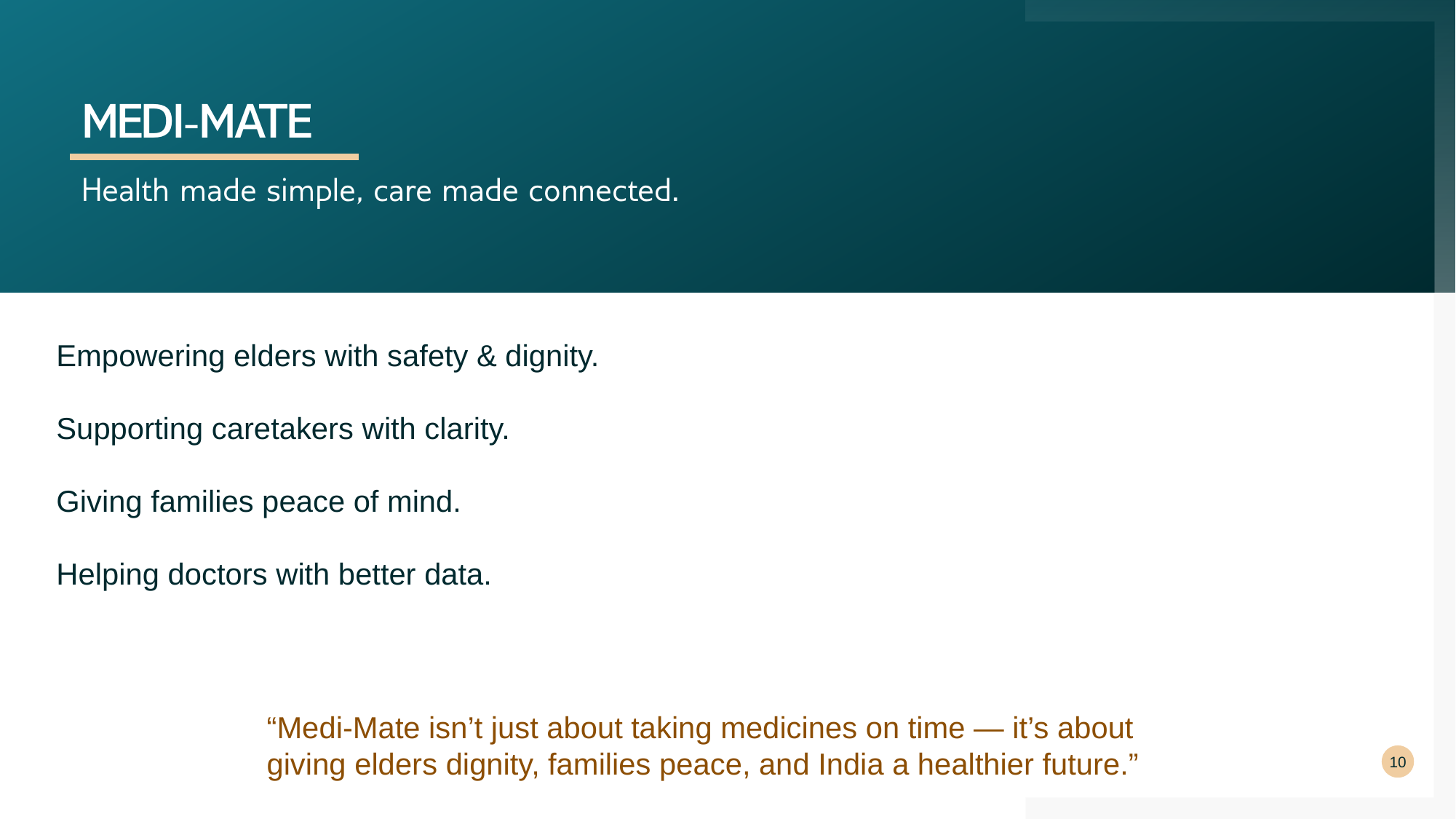

# Medi-Mate

Health made simple, care made connected.
Empowering elders with safety & dignity.
Supporting caretakers with clarity.
Giving families peace of mind.
Helping doctors with better data.
“Medi-Mate isn’t just about taking medicines on time — it’s about giving elders dignity, families peace, and India a healthier future.”
10